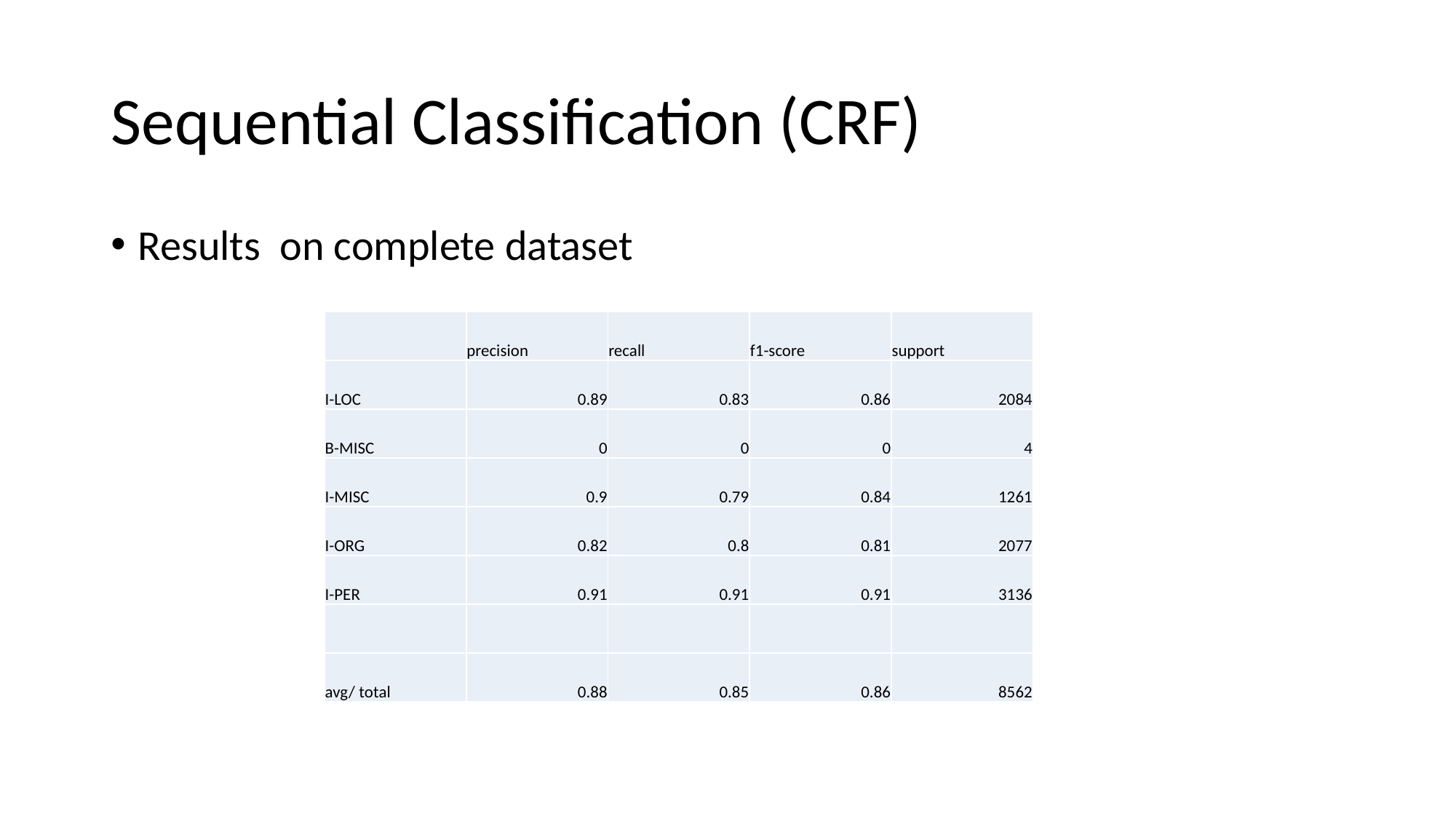

# Sequential Classification (CRF)
Results  on complete dataset

|  | precision | recall | f1-score | support |
| --- | --- | --- | --- | --- |
| I-LOC | 0.89 | 0.83 | 0.86 | 2084 |
| B-MISC | 0 | 0 | 0 | 4 |
| I-MISC | 0.9 | 0.79 | 0.84 | 1261 |
| I-ORG | 0.82 | 0.8 | 0.81 | 2077 |
| I-PER | 0.91 | 0.91 | 0.91 | 3136 |
|  |  |  |  |  |
| avg/ total | 0.88 | 0.85 | 0.86 | 8562 |